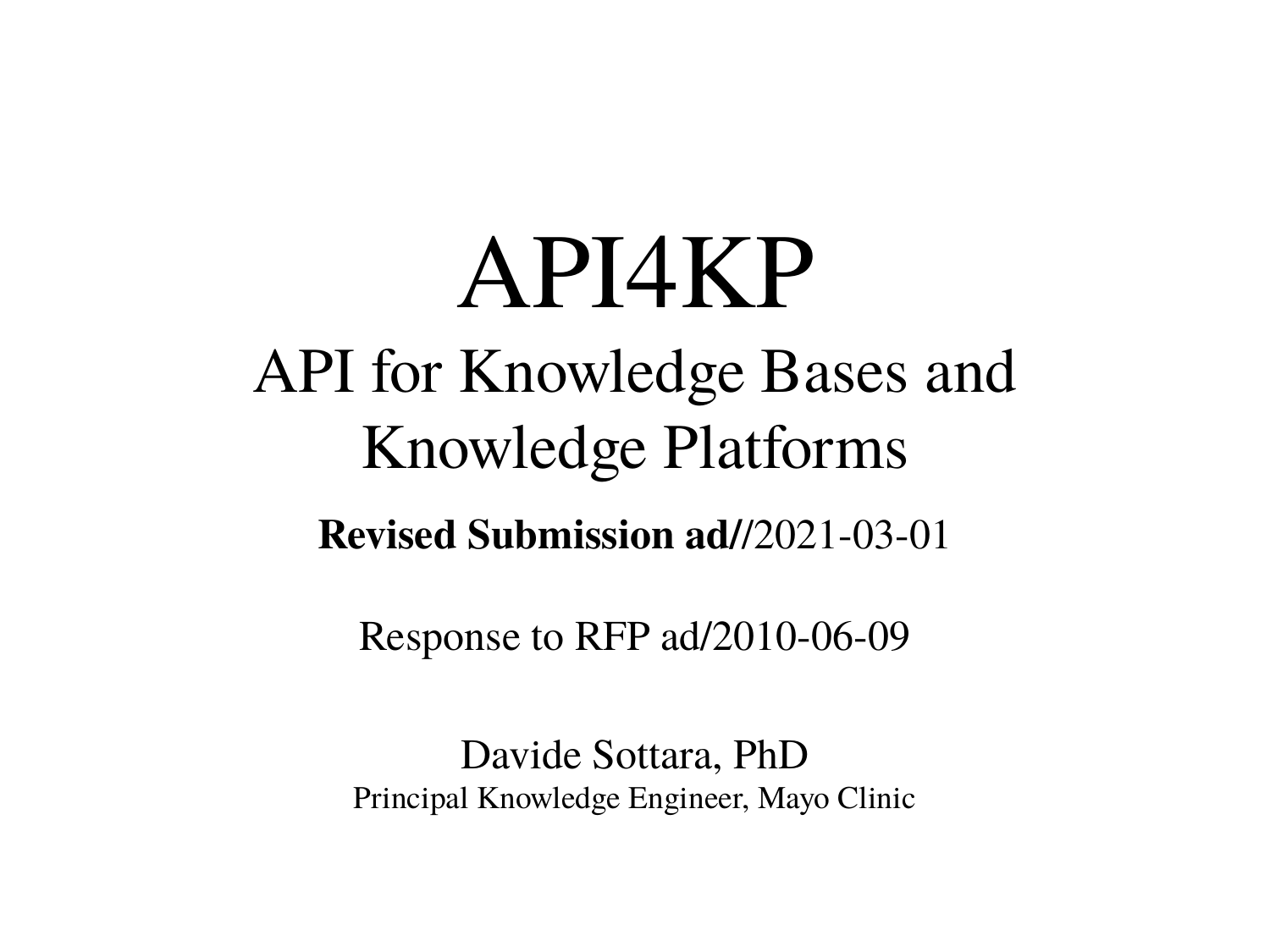

# API4KP API for Knowledge Bases and Knowledge Platforms
Revised Submission ad//2021-03-01
Response to RFP ad/2010-06-09

Davide Sottara, PhD
Principal Knowledge Engineer, Mayo Clinic